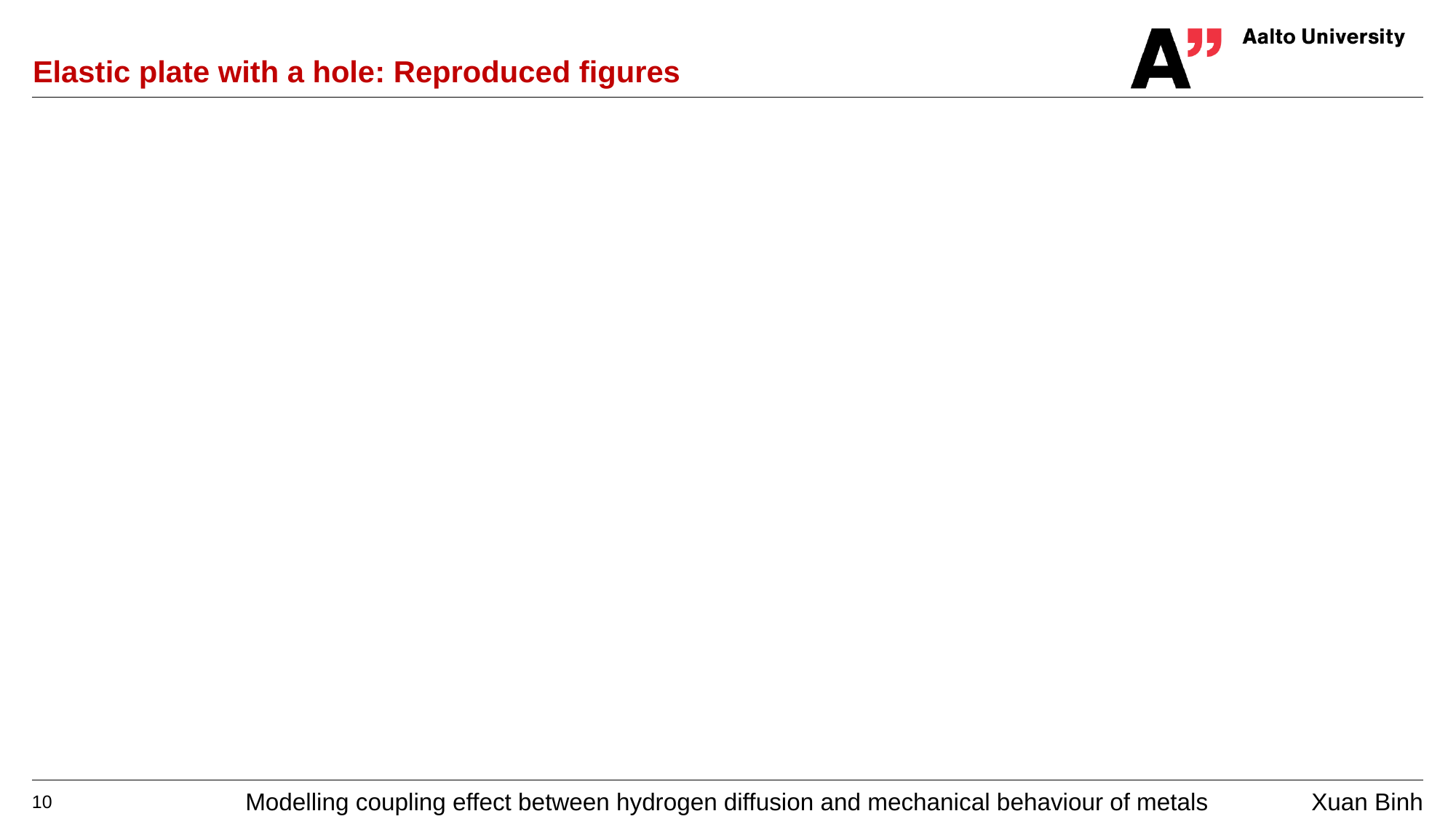

# Elastic plate with a hole: Reproduced figures